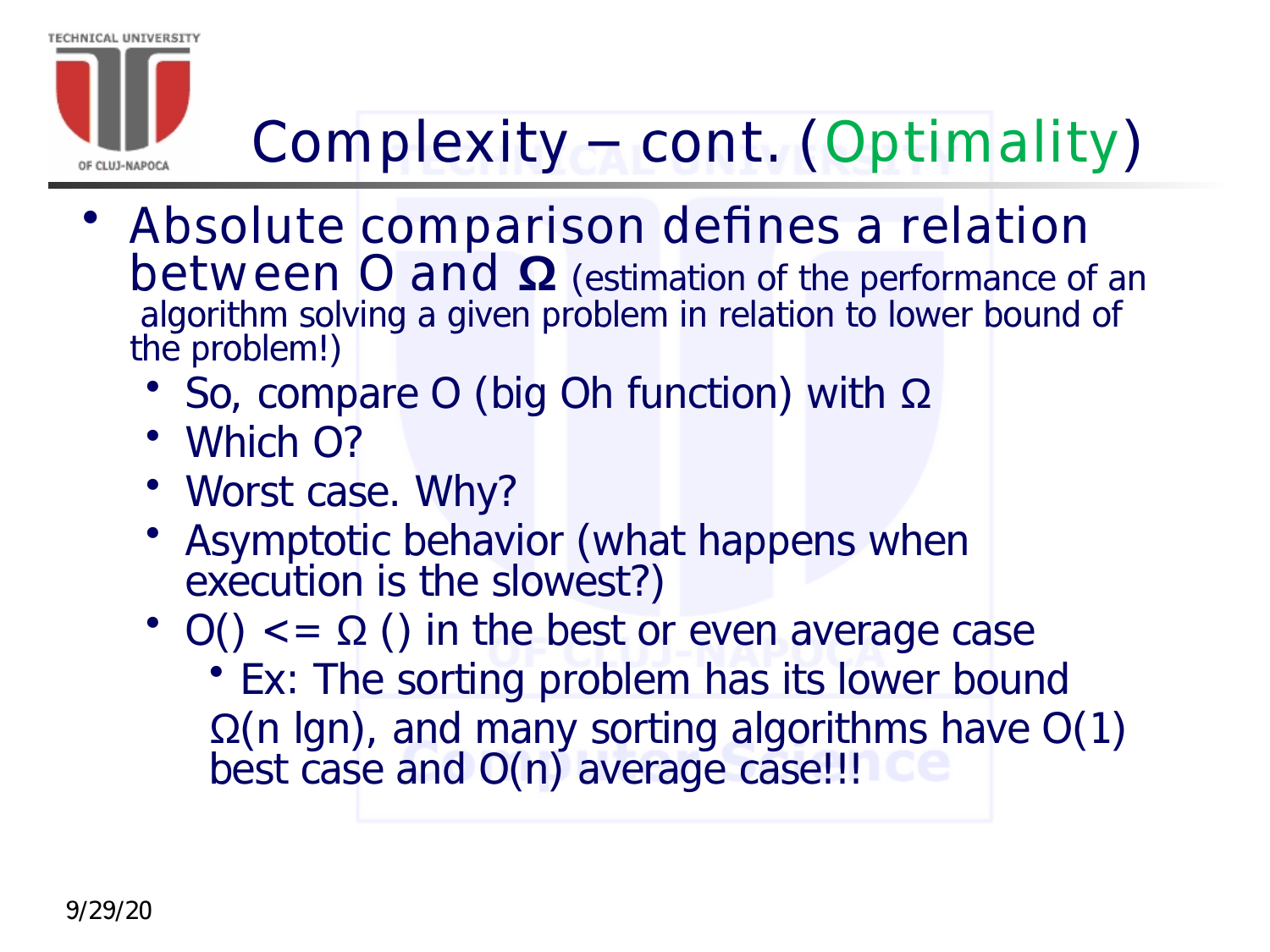

# Complexity – cont. (Optimality)
Absolute comparison defines a relation between O and Ω (estimation of the performance of an  algorithm solving a given problem in relation to lower bound of the problem!)
So, compare O (big Oh function) with Ω
Which O?
Worst case. Why?
Asymptotic behavior (what happens when execution is the slowest?)
O() <= Ω () in the best or even average case
Ex: The sorting problem has its lower bound
Ω(n lgn), and many sorting algorithms have O(1) best case and O(n) average case!!!
9/29/20